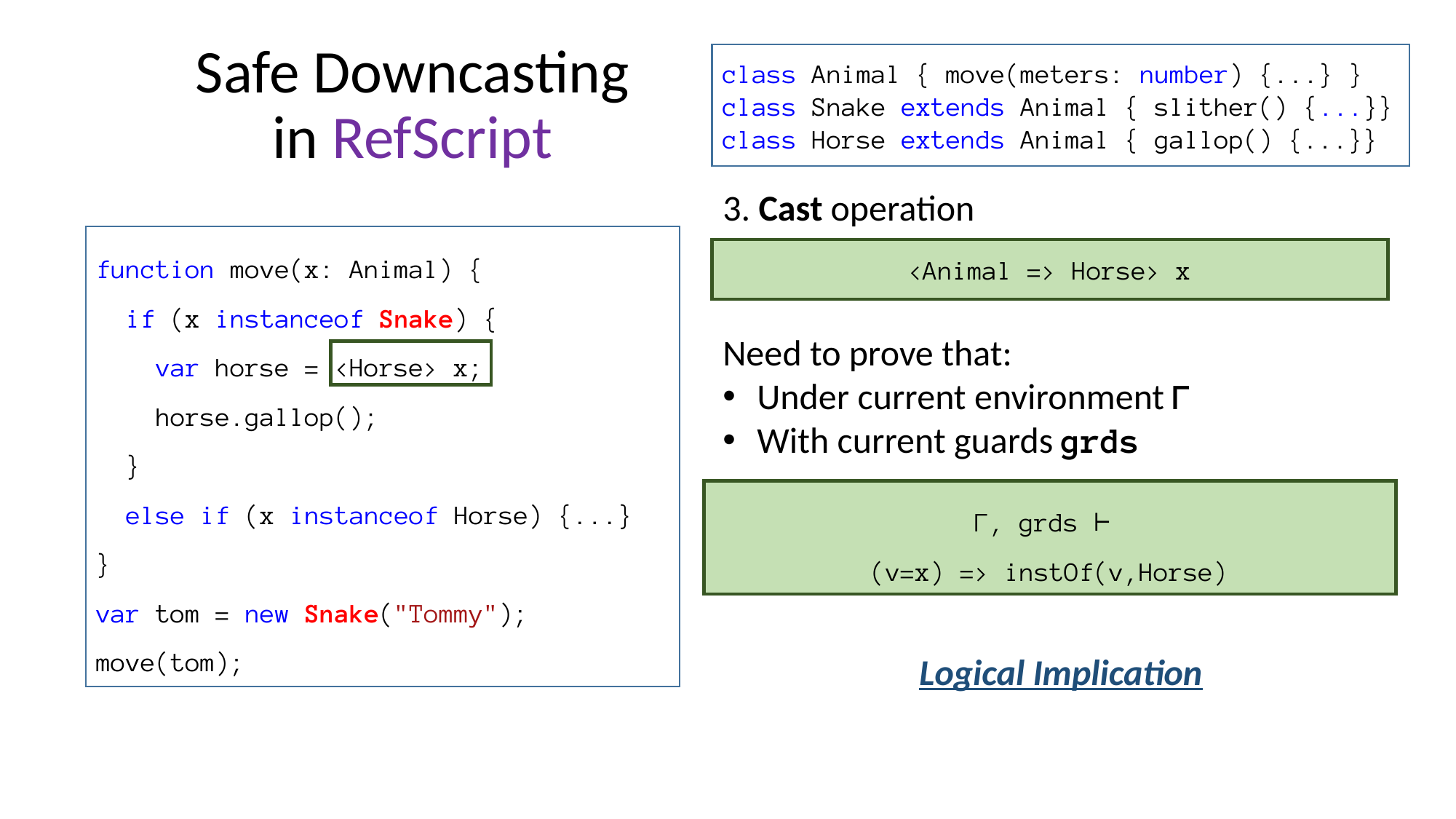

# Safe Downcasting in RefScript
class Animal { move(meters: number) {...} }
class Snake extends Animal { slither() {...}}
class Horse extends Animal { gallop() {...}}
3. Cast operation
function move(x: Animal) {
  if (x instanceof Snake) {
    var horse = <Horse> x;
    horse.gallop();
  }
  else if (x instanceof Horse) {...}
}
var tom = new Snake("Tommy");
move(tom);
<Animal => Horse> x
Need to prove that:
Under current environment Γ
With current guards grds

Γ, grds ⊢
(v=x) => instOf(v,Horse)
Logical Implication